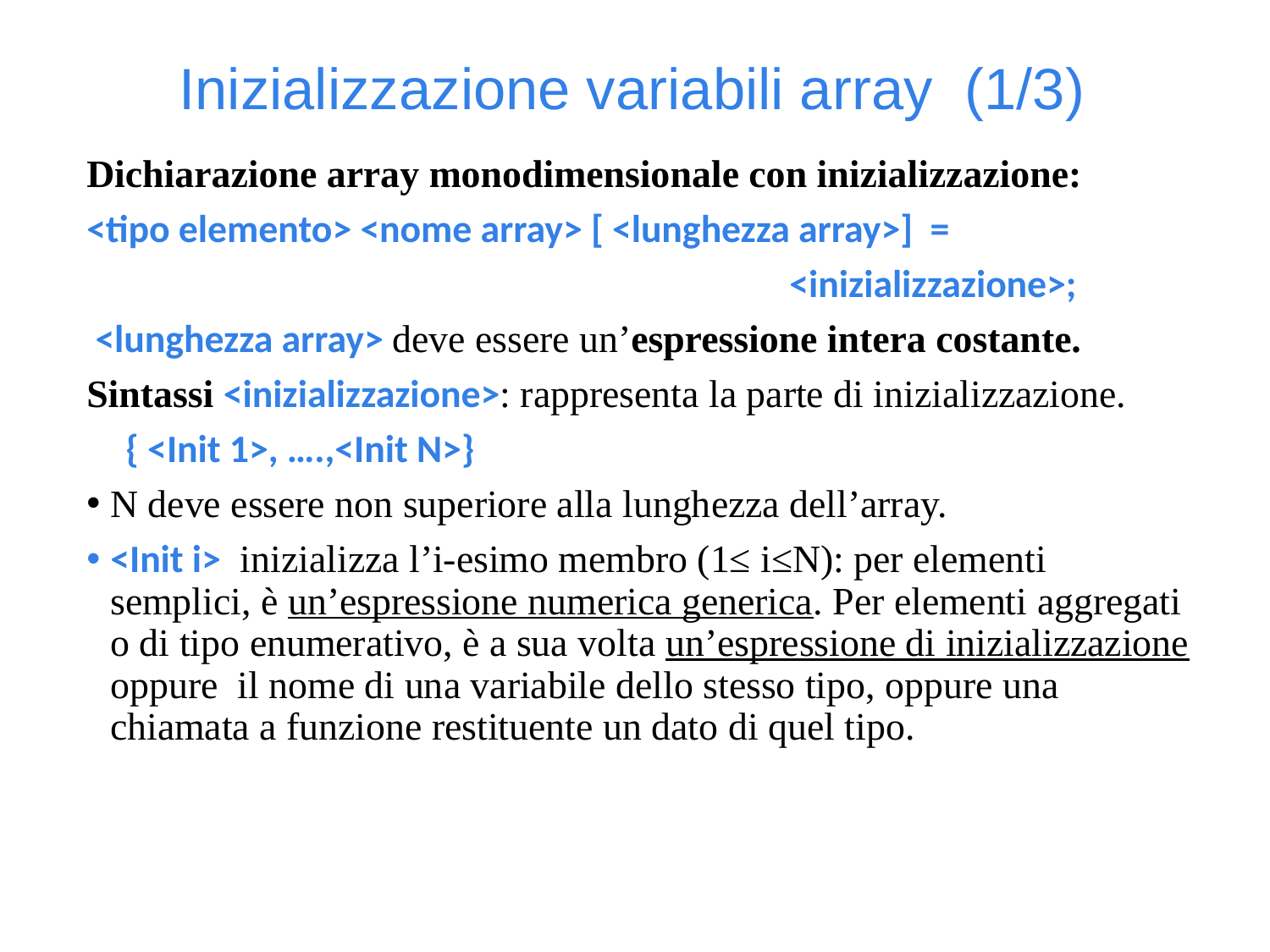

Inizializzazione variabili array  (1/3)
Dichiarazione array monodimensionale con inizializzazione:
<tipo elemento> <nome array> [ <lunghezza array>]  =
                                                                                 <inizializzazione>;
 <lunghezza array> deve essere un’espressione intera costante.
Sintassi <inizializzazione>: rappresenta la parte di inizializzazione.
    { <Init 1>, ….,<Init N>}
N deve essere non superiore alla lunghezza dell’array.
<Init i>  inizializza l’i-esimo membro (1≤ i≤N): per elementi semplici, è un’espressione numerica generica. Per elementi aggregati o di tipo enumerativo, è a sua volta un’espressione di inizializzazione oppure  il nome di una variabile dello stesso tipo, oppure una chiamata a funzione restituente un dato di quel tipo.